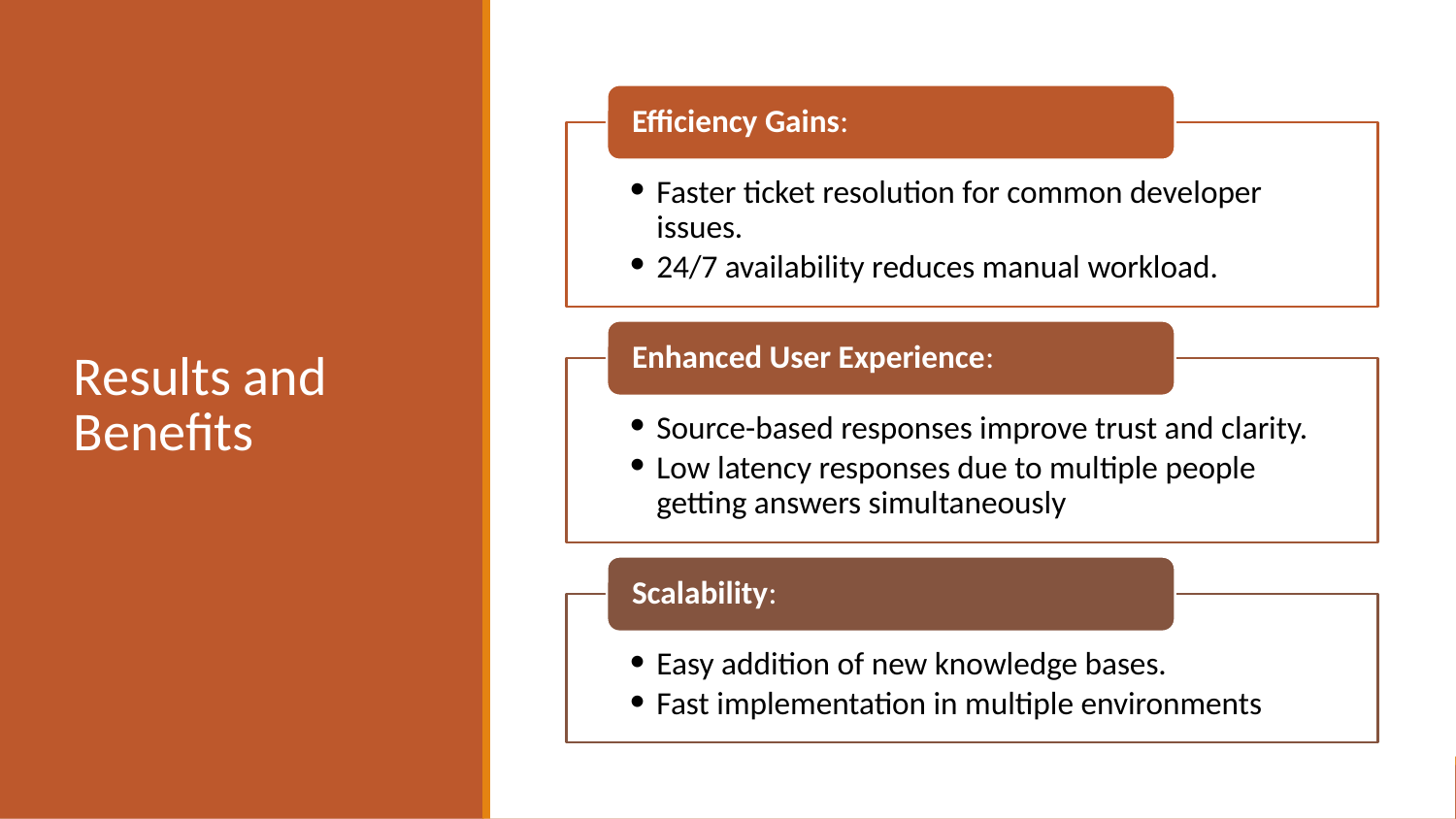

# Results and Benefits

Efficiency Gains:

Faster ticket resolution for common developer issues.
24/7 availability reduces manual workload.

Enhanced User Experience:

Source-based responses improve trust and clarity.
Low latency responses due to multiple people getting answers simultaneously

Scalability:

Easy addition of new knowledge bases.
Fast implementation in multiple environments